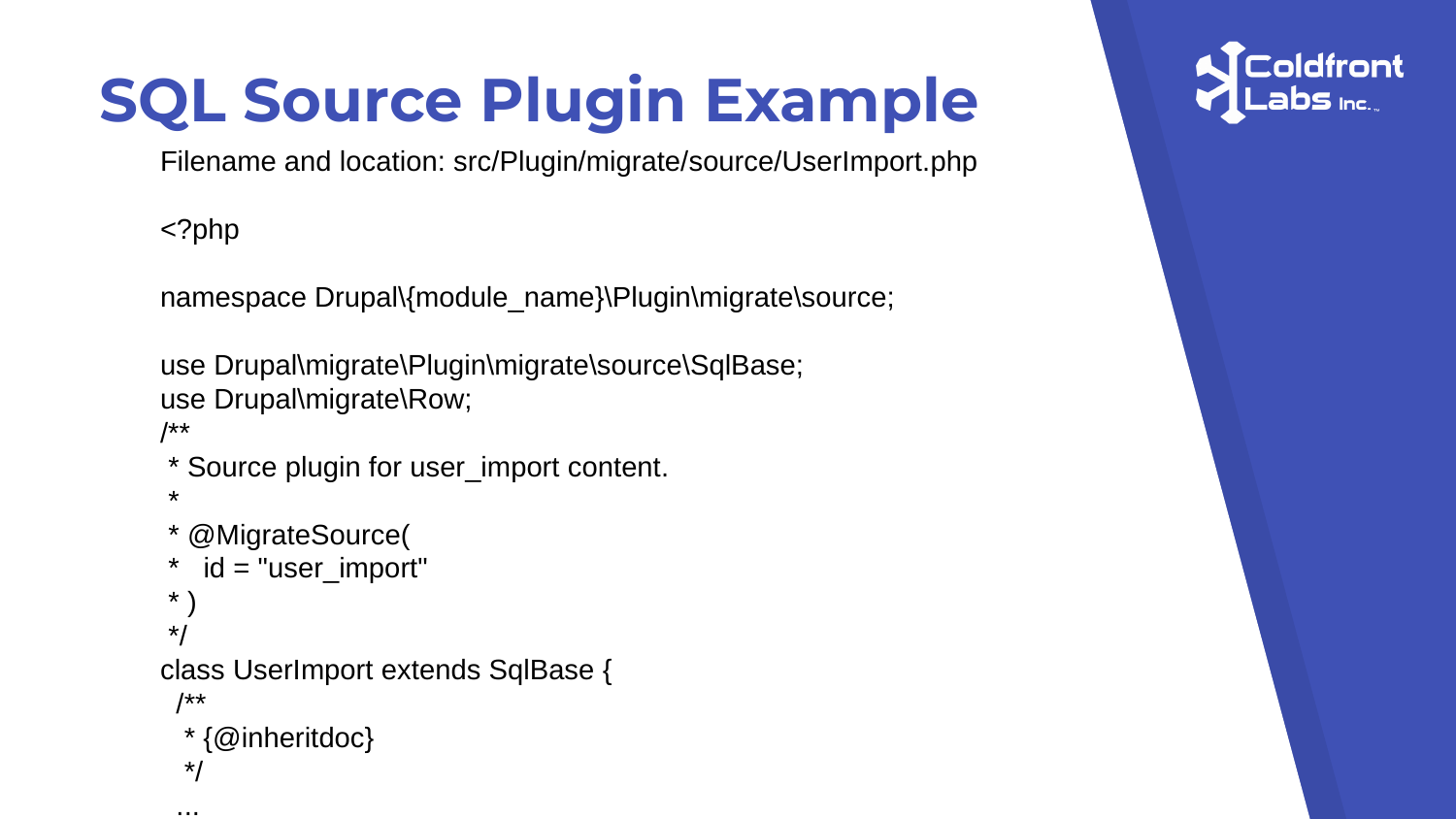

SQL Source Plugin Example
Filename and location: src/Plugin/migrate/source/UserImport.php

<?php

namespace Drupal\{module_name}\Plugin\migrate\source;

use Drupal\migrate\Plugin\migrate\source\SqlBase;
use Drupal\migrate\Row;
/**
 * Source plugin for user_import content.
 *
 * @MigrateSource(
 *   id = "user_import"
 * )
 */
class UserImport extends SqlBase {
  /**
   * {@inheritdoc}
   */
  ...